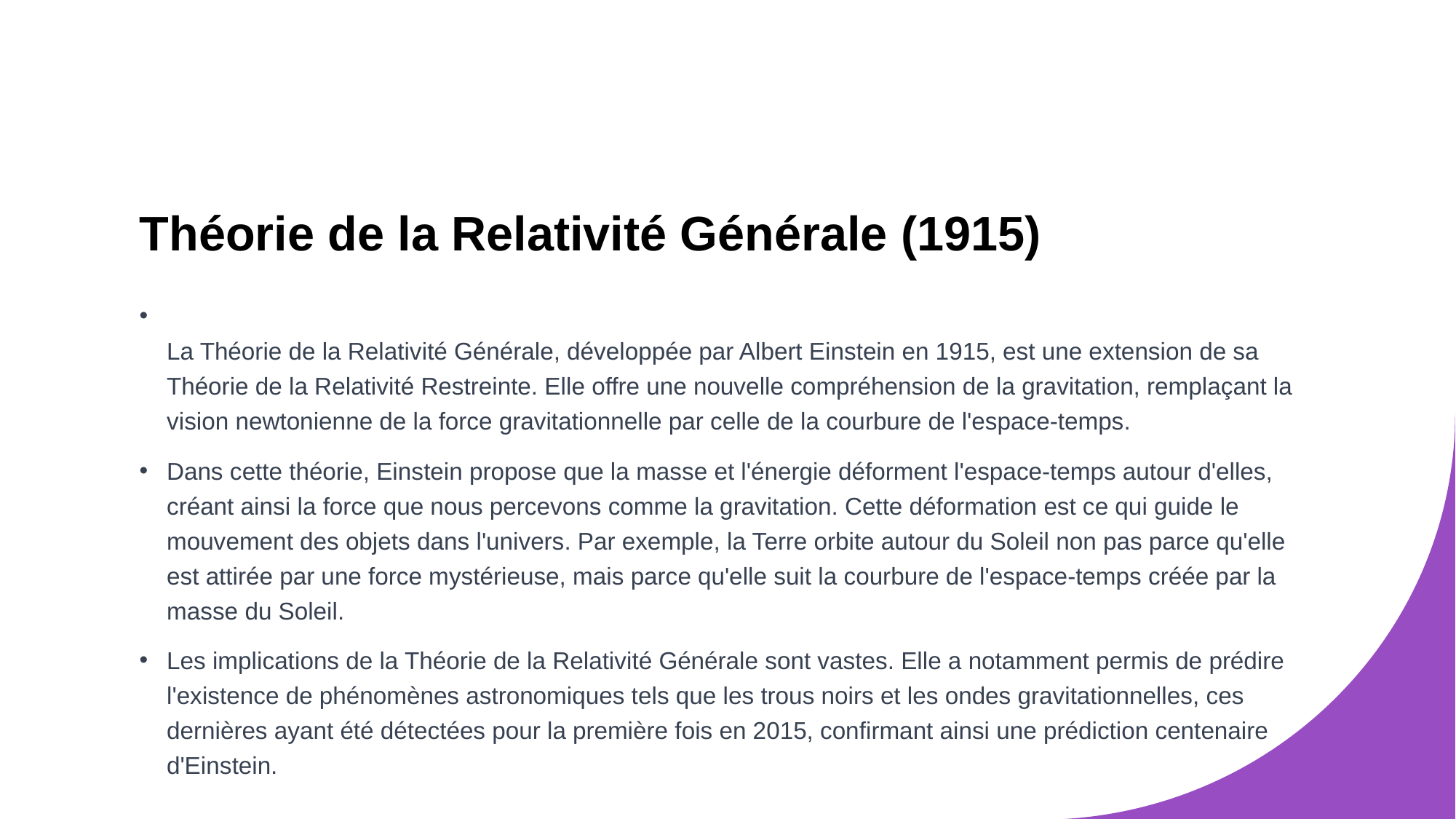

# Théorie de la Relativité Générale (1915)
La Théorie de la Relativité Générale, développée par Albert Einstein en 1915, est une extension de sa Théorie de la Relativité Restreinte. Elle offre une nouvelle compréhension de la gravitation, remplaçant la vision newtonienne de la force gravitationnelle par celle de la courbure de l'espace-temps.
Dans cette théorie, Einstein propose que la masse et l'énergie déforment l'espace-temps autour d'elles, créant ainsi la force que nous percevons comme la gravitation. Cette déformation est ce qui guide le mouvement des objets dans l'univers. Par exemple, la Terre orbite autour du Soleil non pas parce qu'elle est attirée par une force mystérieuse, mais parce qu'elle suit la courbure de l'espace-temps créée par la masse du Soleil.
Les implications de la Théorie de la Relativité Générale sont vastes. Elle a notamment permis de prédire l'existence de phénomènes astronomiques tels que les trous noirs et les ondes gravitationnelles, ces dernières ayant été détectées pour la première fois en 2015, confirmant ainsi une prédiction centenaire d'Einstein.